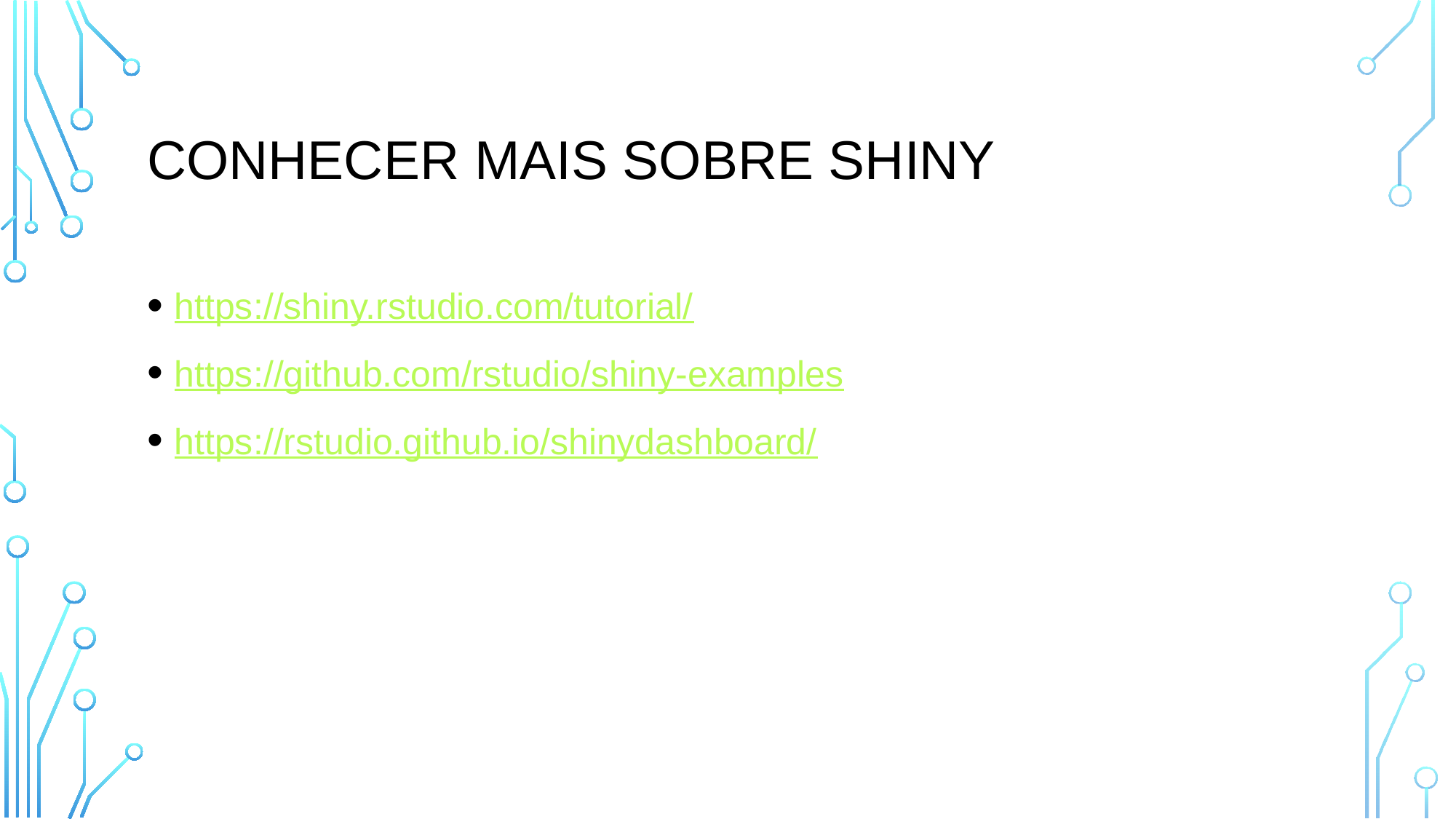

# Conhecer mais sobre shiny
https://shiny.rstudio.com/tutorial/
https://github.com/rstudio/shiny-examples
https://rstudio.github.io/shinydashboard/